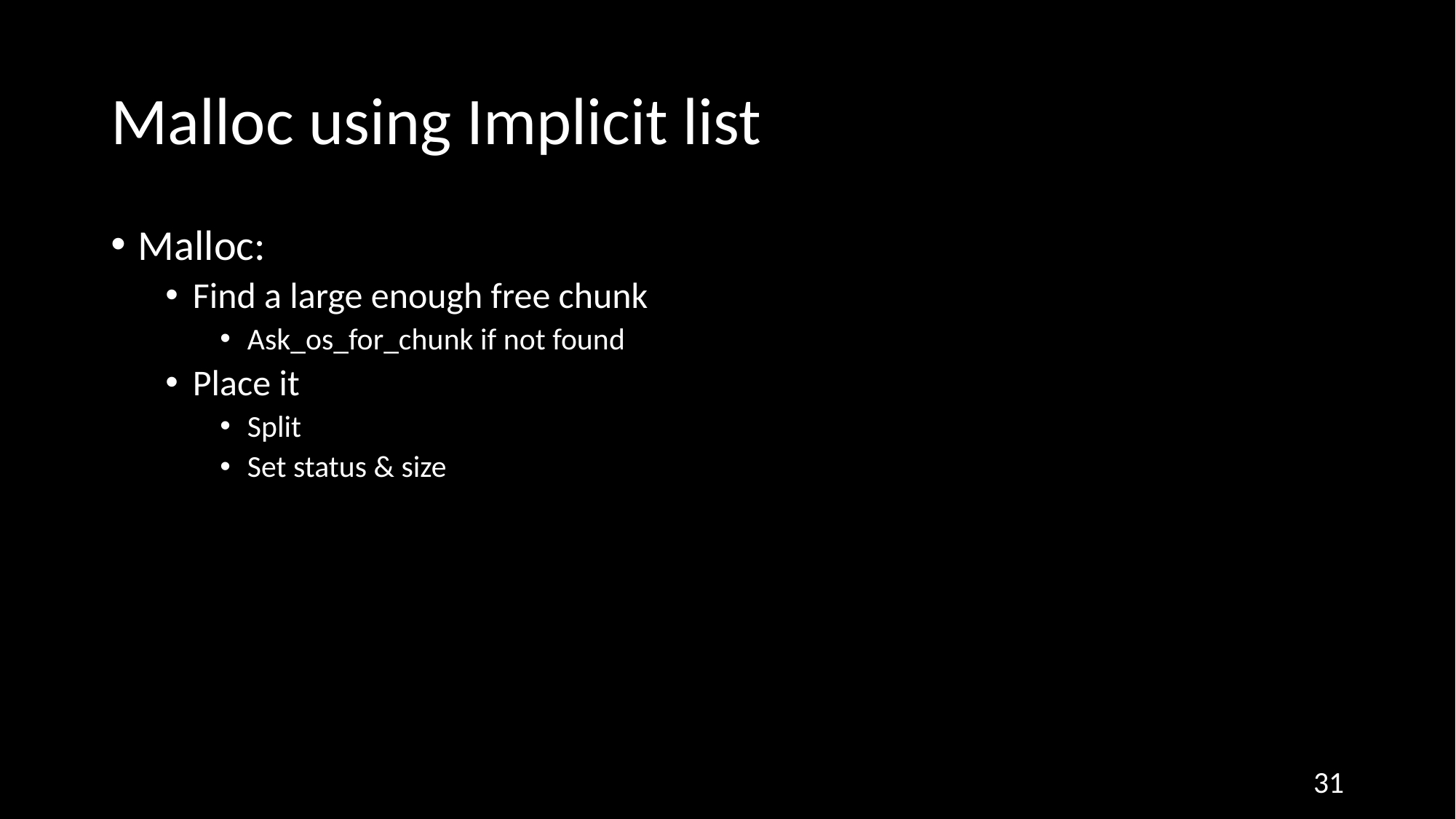

# Malloc using Implicit list
Malloc:
Find a large enough free chunk
Ask_os_for_chunk if not found
Place it
Split
Set status & size
31